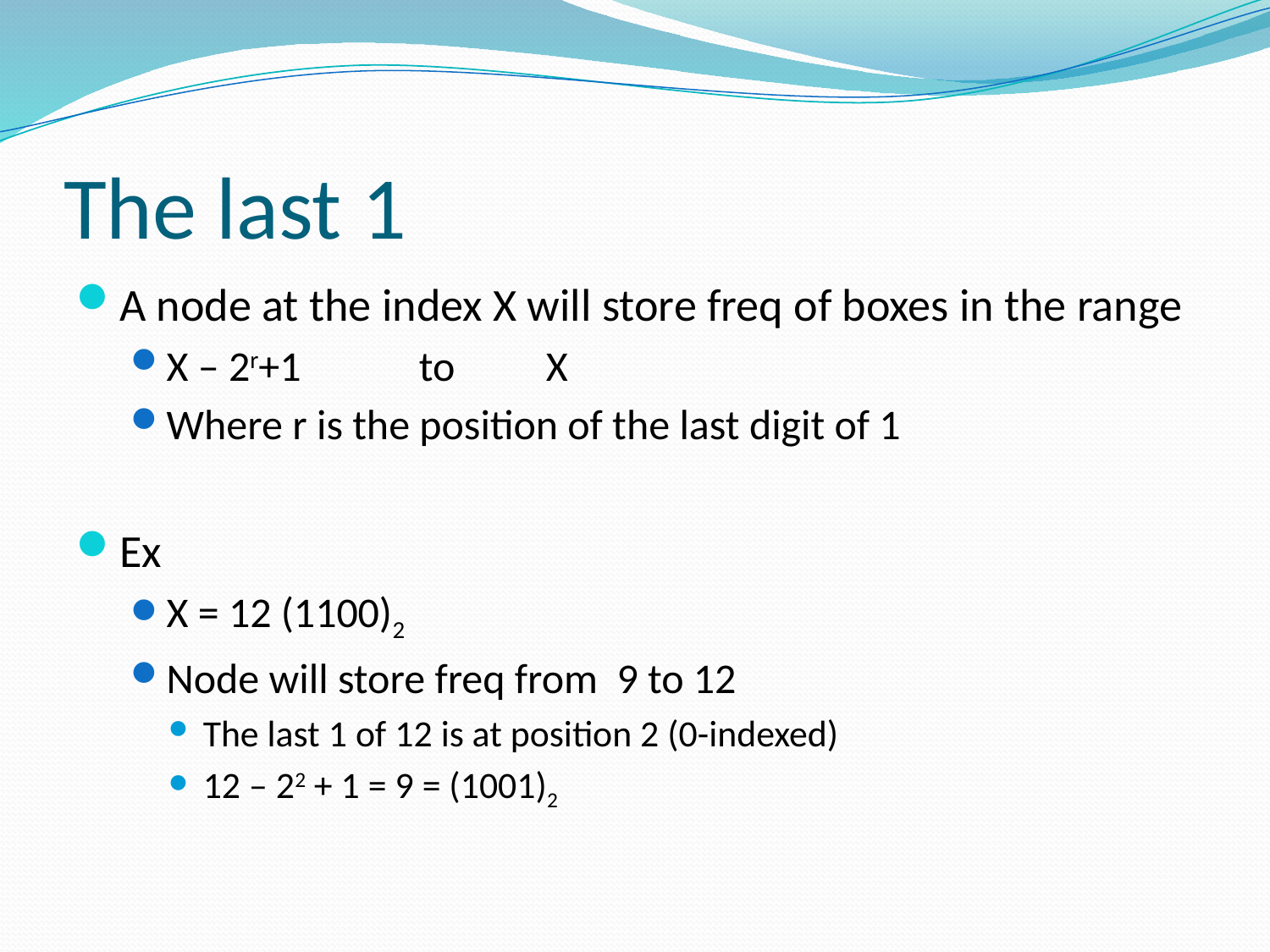

# The last 1
A node at the index X will store freq of boxes in the range
X – 2r+1	to	X
Where r is the position of the last digit of 1

Ex
X = 12 (1100)2
Node will store freq from  9 to 12
The last 1 of 12 is at position 2 (0-indexed)
12 – 22 + 1 = 9 = (1001)2